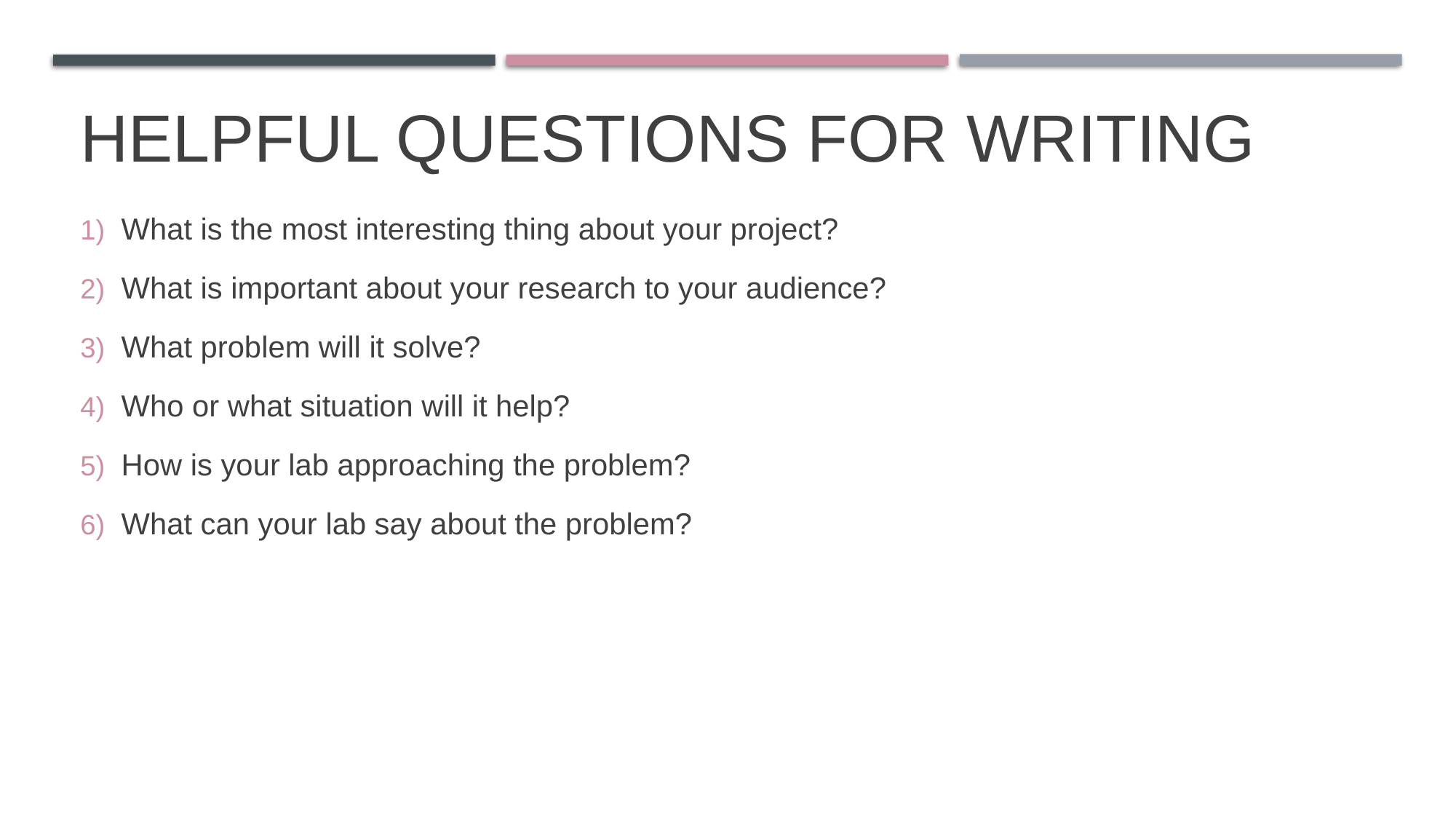

# Helpful questions for Writing
What is the most interesting thing about your project?
What is important about your research to your audience?
What problem will it solve?
Who or what situation will it help?
How is your lab approaching the problem?
What can your lab say about the problem?